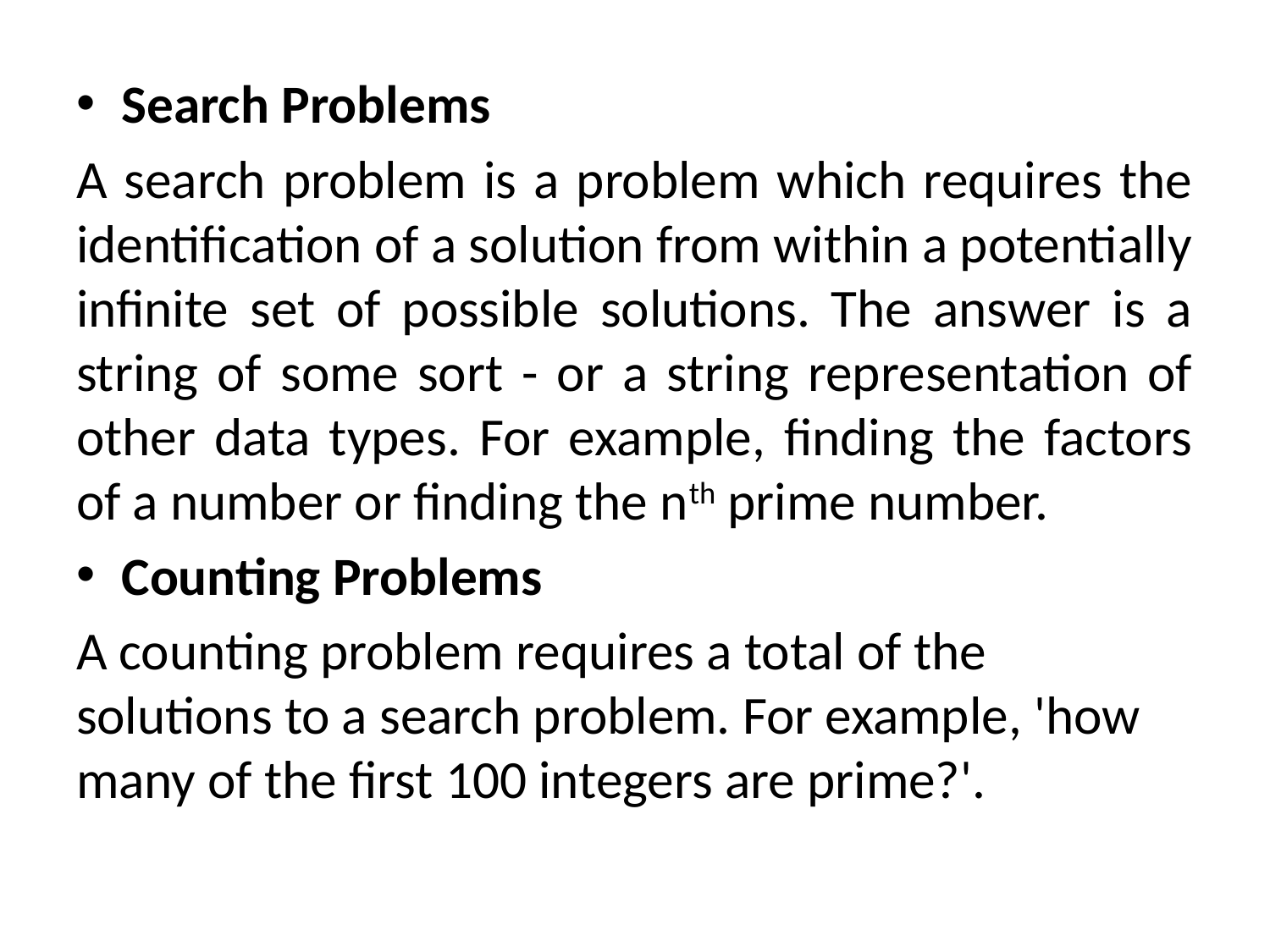

Search Problems
A search problem is a problem which requires the identification of a solution from within a potentially infinite set of possible solutions. The answer is a string of some sort - or a string representation of other data types. For example, finding the factors of a number or finding the nth prime number.
Counting Problems
A counting problem requires a total of the solutions to a search problem. For example, 'how many of the first 100 integers are prime?'.